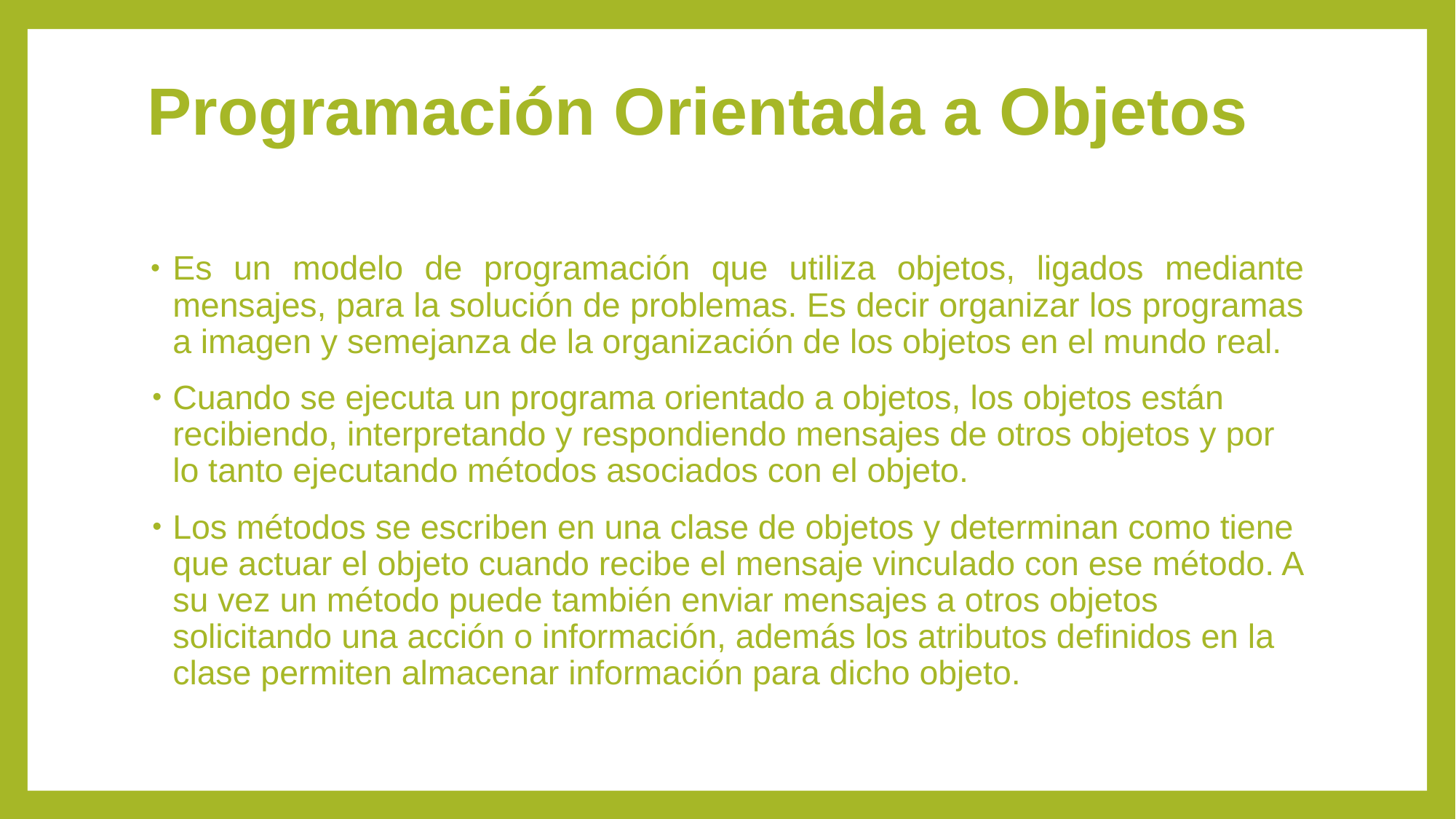

# Programación Orientada a Objetos
Es un modelo de programación que utiliza objetos, ligados mediante mensajes, para la solución de problemas. Es decir organizar los programas a imagen y semejanza de la organización de los objetos en el mundo real.
Cuando se ejecuta un programa orientado a objetos, los objetos están recibiendo, interpretando y respondiendo mensajes de otros objetos y por lo tanto ejecutando métodos asociados con el objeto.
Los métodos se escriben en una clase de objetos y determinan como tiene que actuar el objeto cuando recibe el mensaje vinculado con ese método. A su vez un método puede también enviar mensajes a otros objetos solicitando una acción o información, además los atributos definidos en la clase permiten almacenar información para dicho objeto.